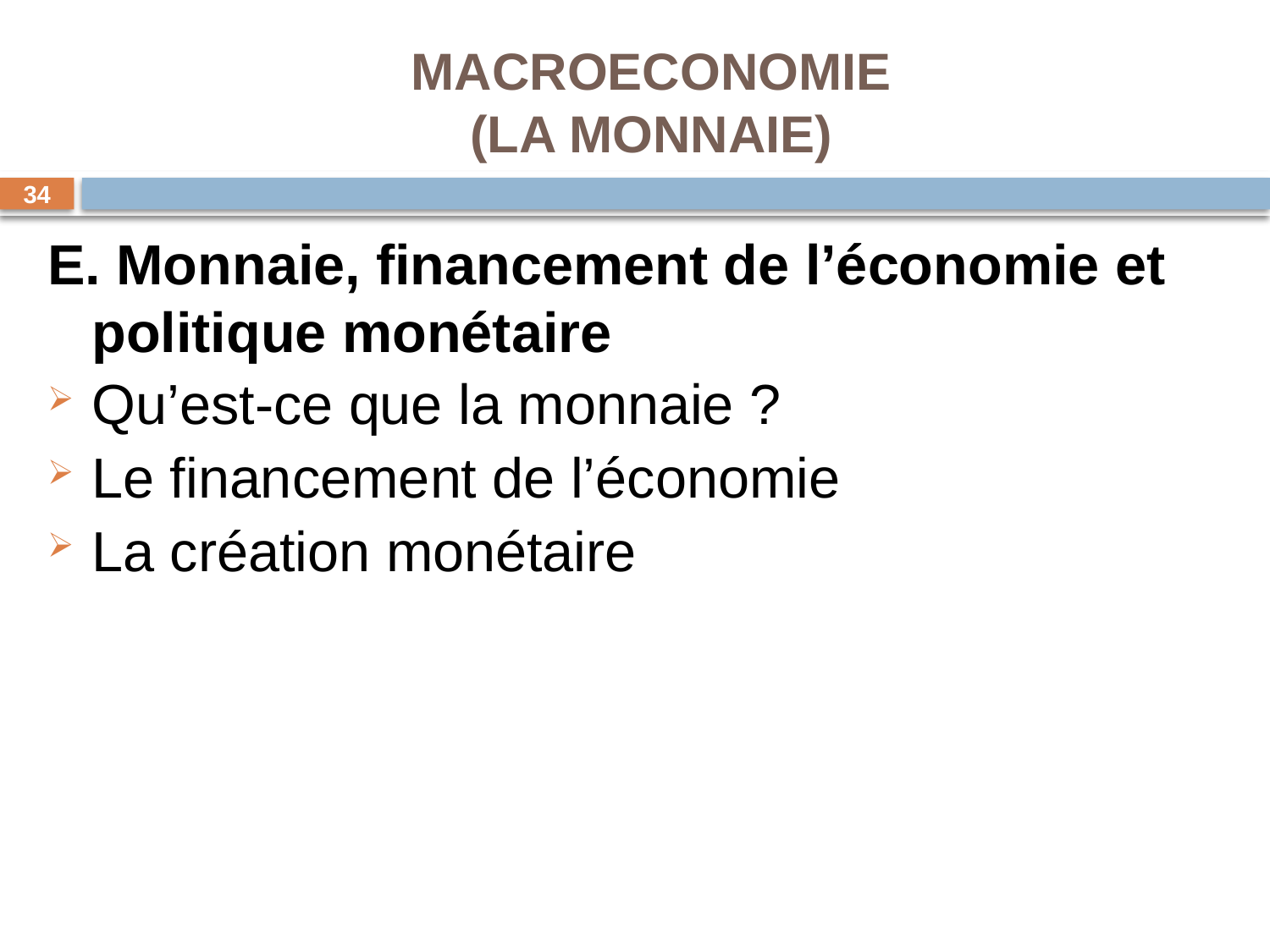

# MACROECONOMIE (LA MONNAIE)
34
E. Monnaie, financement de l’économie et politique monétaire
Qu’est-ce que la monnaie ?
Le financement de l’économie
La création monétaire